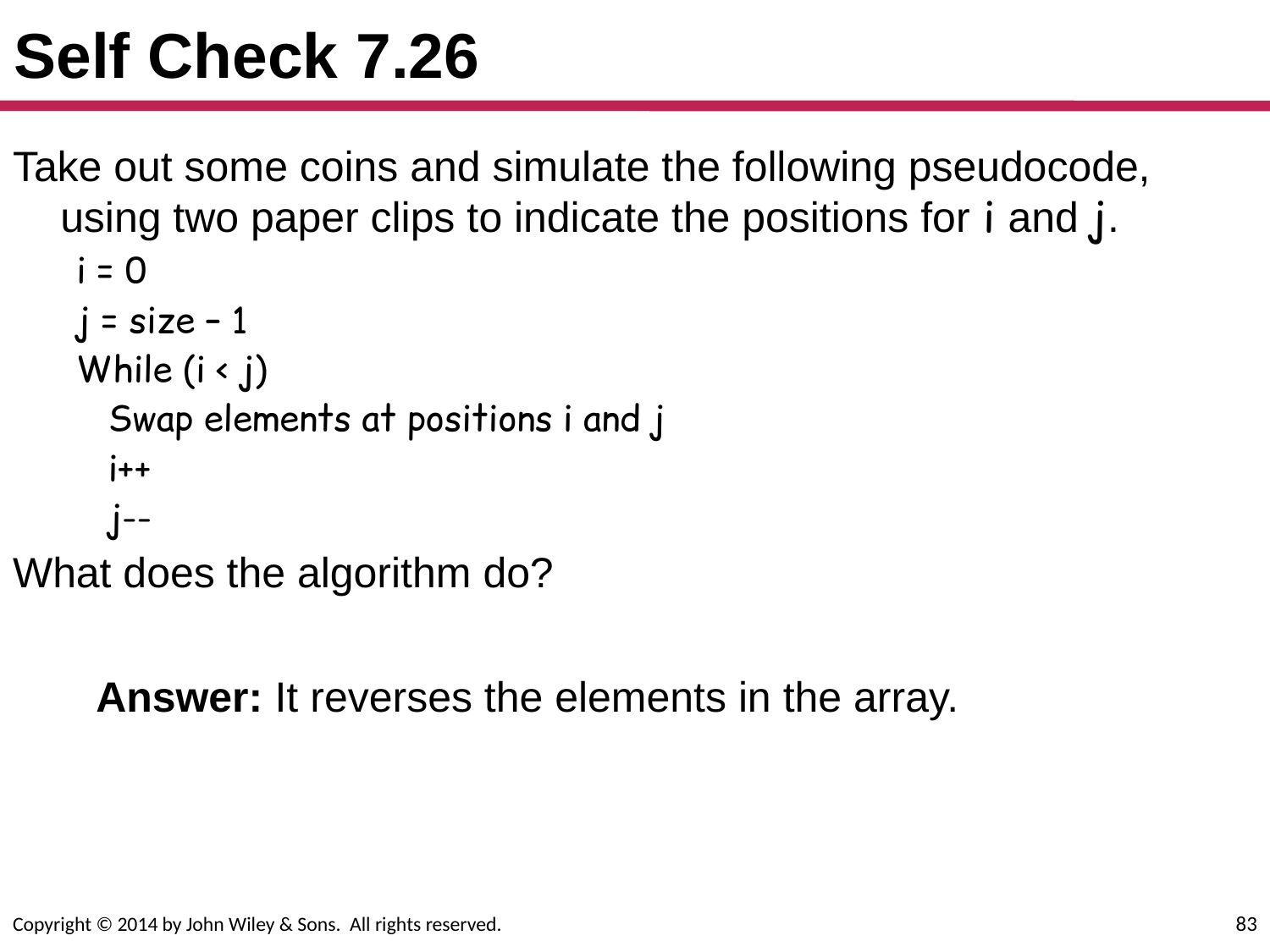

# Self Check 7.26
Take out some coins and simulate the following pseudocode, using two paper clips to indicate the positions for i and j.
i = 0
j = size – 1
While (i < j)
   Swap elements at positions i and j
   i++
   j--
What does the algorithm do?
Answer: It reverses the elements in the array.